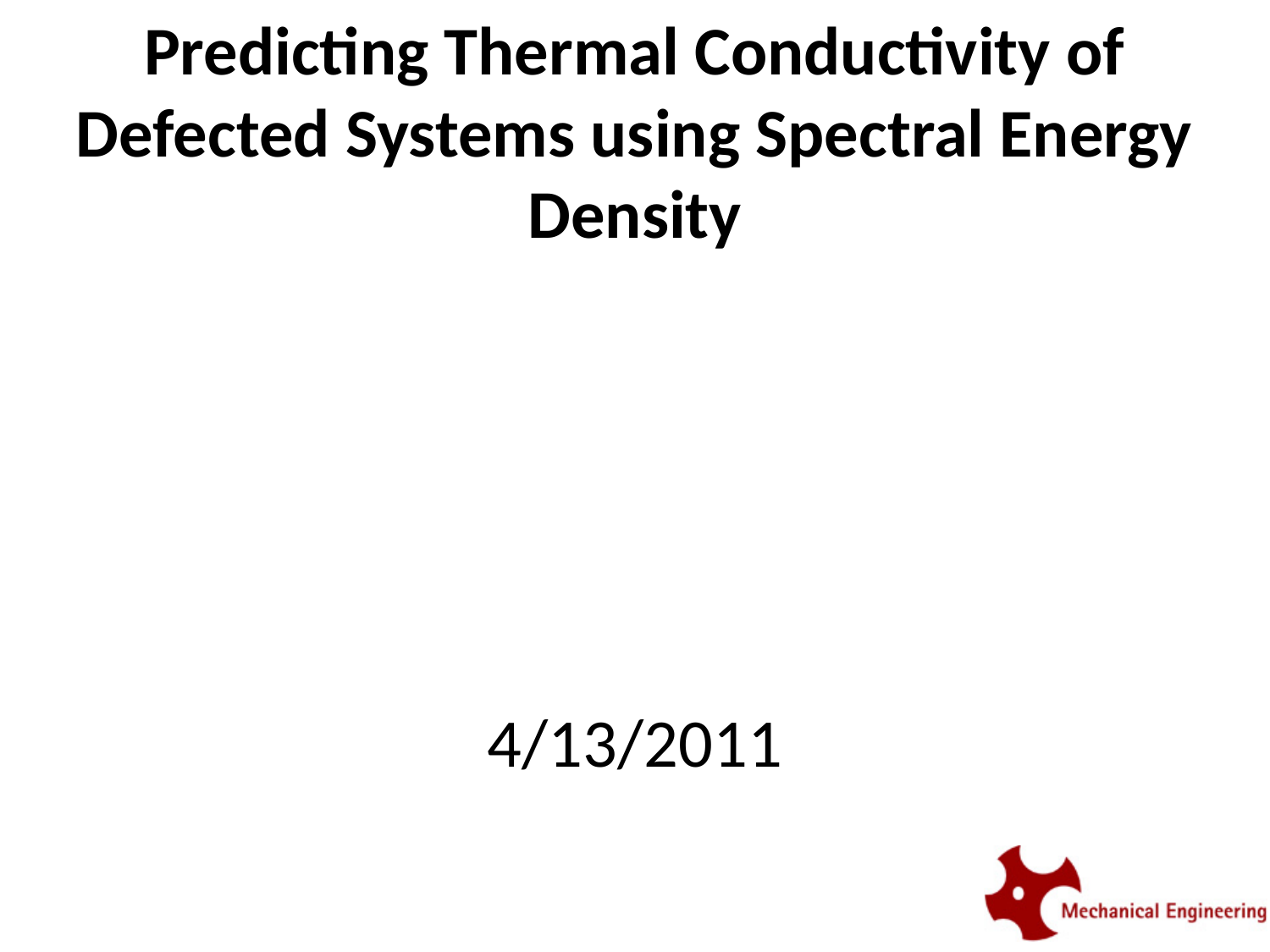

# Predicting Thermal Conductivity of Defected Systems using Spectral Energy Density 4/13/2011